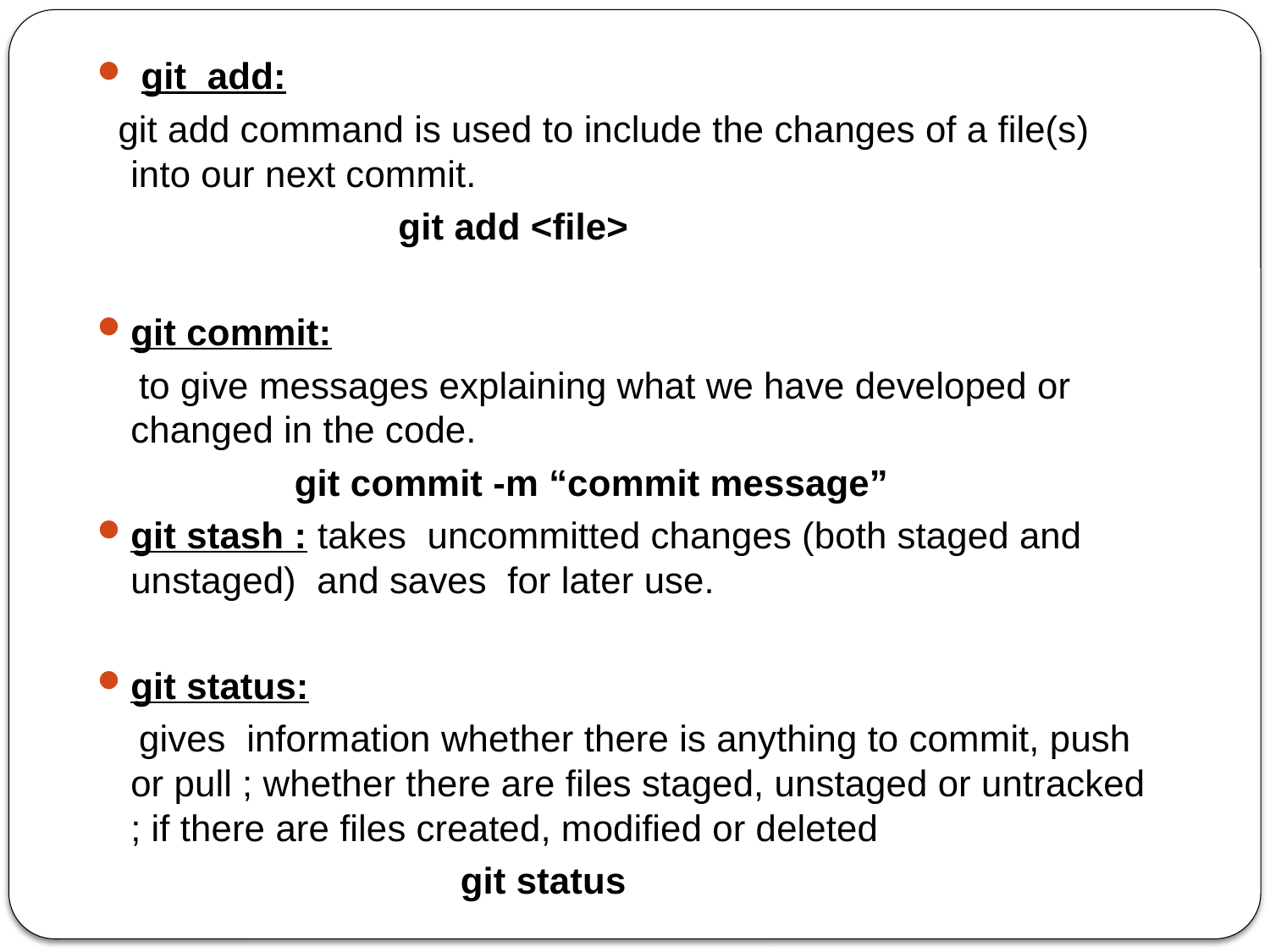

git  add:
  git add command is used to include the changes of a file(s) into our next commit.
                             git add <file>

git commit:
    to give messages explaining what we have developed or changed in the code.
                   git commit -m “commit message”
git stash : takes  uncommitted changes (both staged and unstaged)  and saves  for later use.

git status:
    gives  information whether there is anything to commit, push or pull ; whether there are files staged, unstaged or untracked ; if there are files created, modified or deleted
                                   git status